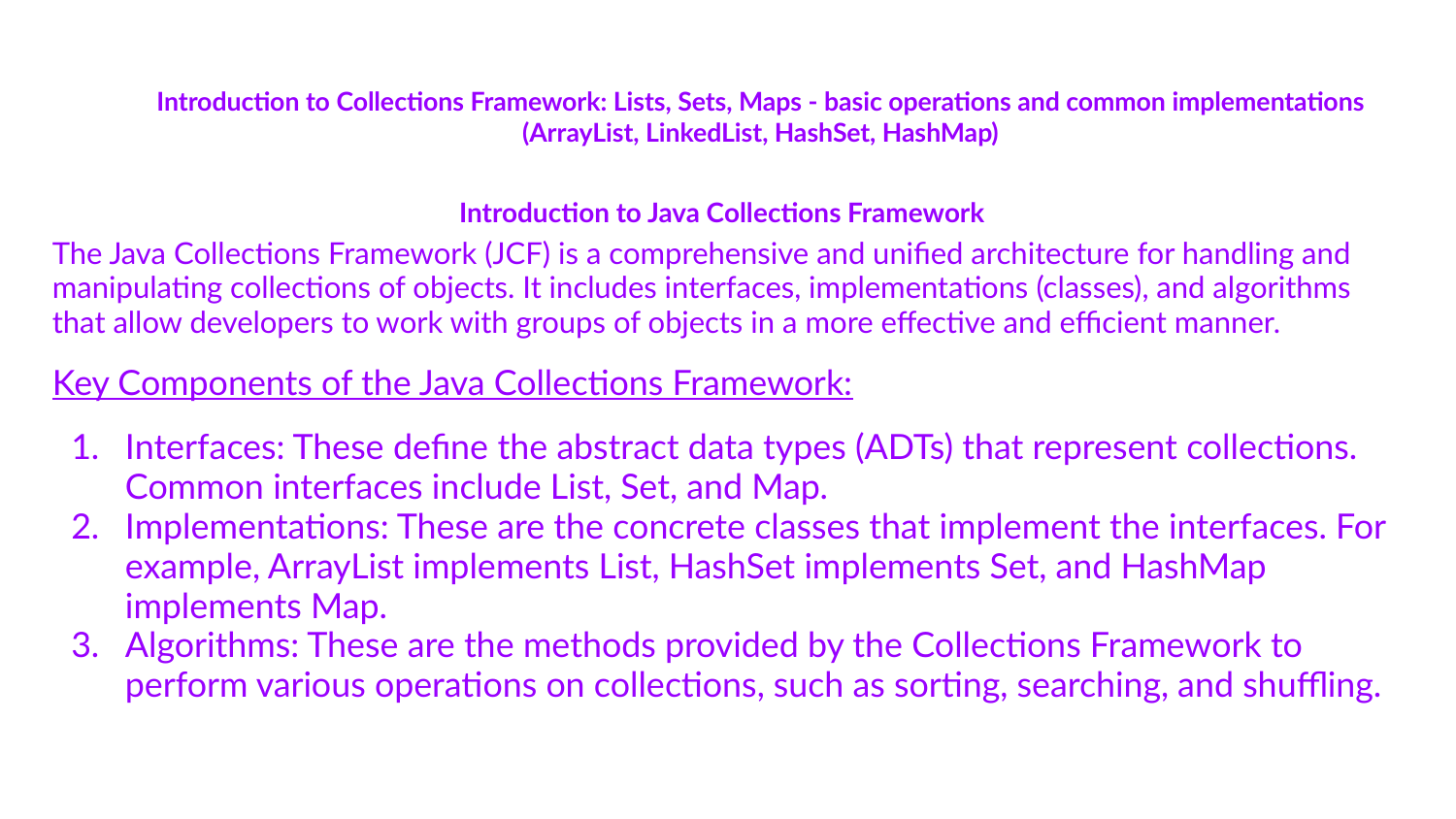

# Introduction to Collections Framework: Lists, Sets, Maps - basic operations and common implementations (ArrayList, LinkedList, HashSet, HashMap)
Introduction to Java Collections Framework
The Java Collections Framework (JCF) is a comprehensive and unified architecture for handling and manipulating collections of objects. It includes interfaces, implementations (classes), and algorithms that allow developers to work with groups of objects in a more effective and efficient manner.
Key Components of the Java Collections Framework:
Interfaces: These define the abstract data types (ADTs) that represent collections. Common interfaces include List, Set, and Map.
Implementations: These are the concrete classes that implement the interfaces. For example, ArrayList implements List, HashSet implements Set, and HashMap implements Map.
Algorithms: These are the methods provided by the Collections Framework to perform various operations on collections, such as sorting, searching, and shuffling.